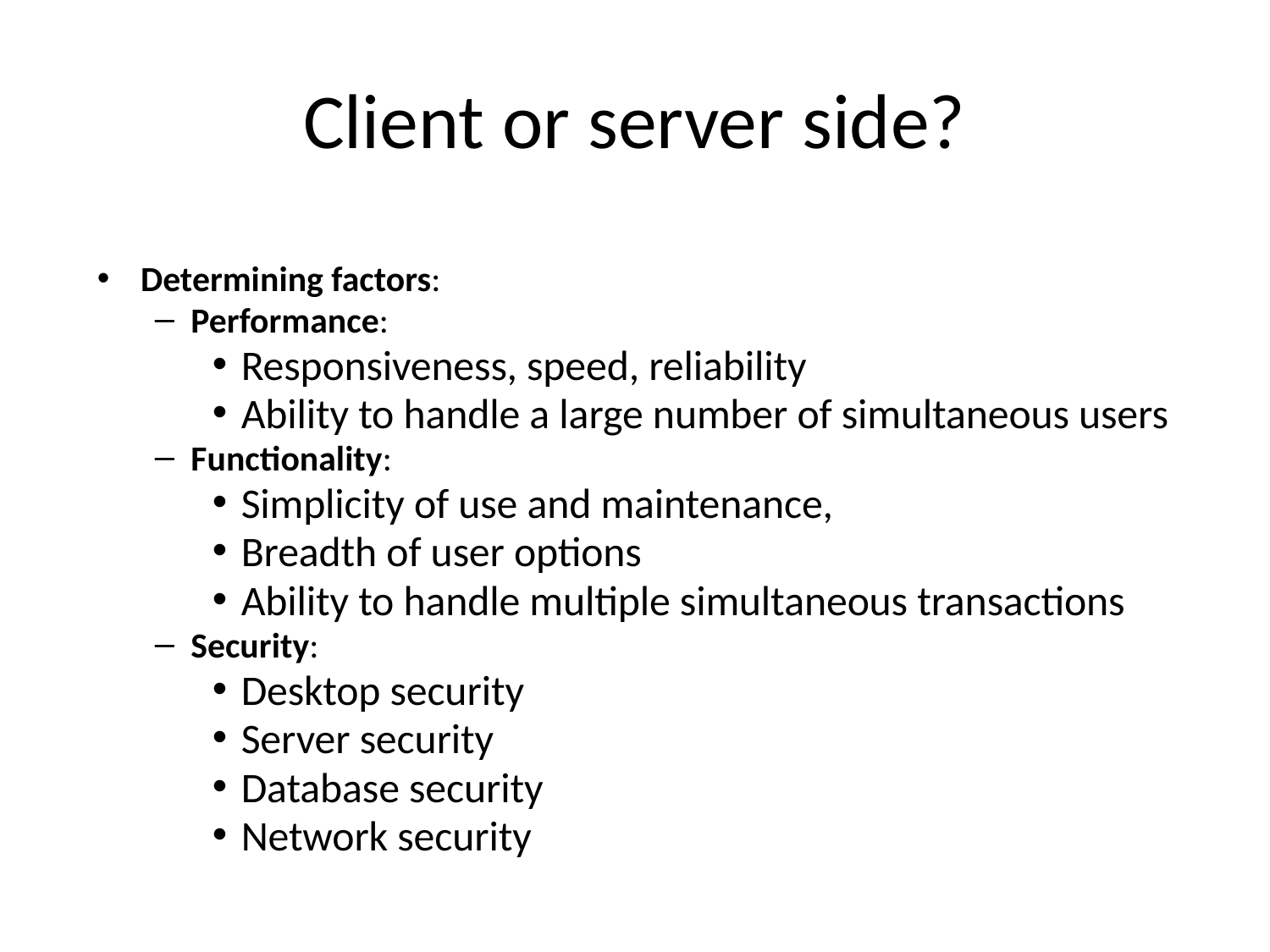

# Client or server side?

Determining factors:
Performance:
Responsiveness, speed, reliability
Ability to handle a large number of simultaneous users
Functionality:
Simplicity of use and maintenance,
Breadth of user options
Ability to handle multiple simultaneous transactions
Security:
Desktop security
Server security
Database security
Network security